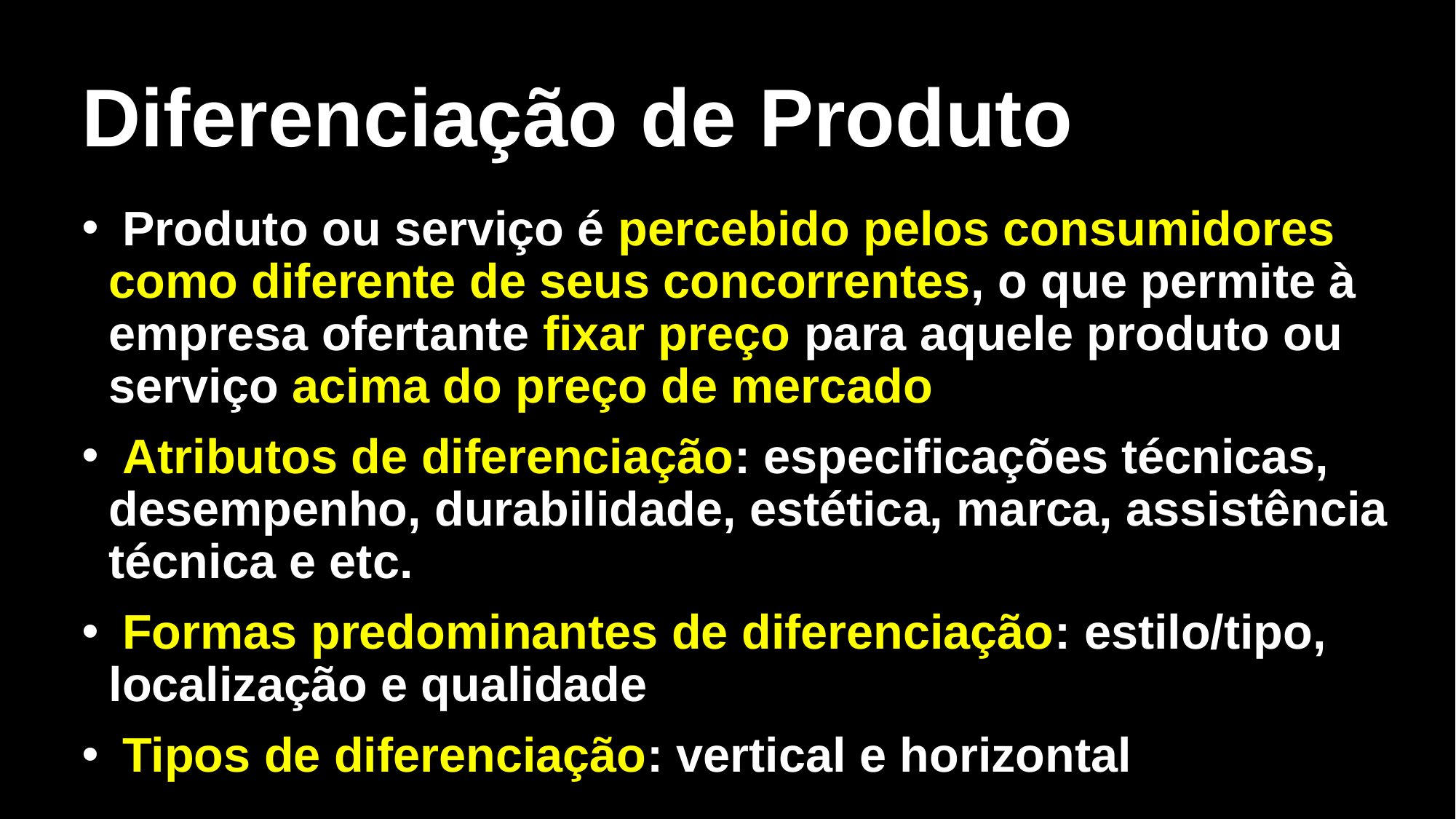

# Diferenciação de Produto
 Produto ou serviço é percebido pelos consumidores como diferente de seus concorrentes, o que permite à empresa ofertante fixar preço para aquele produto ou serviço acima do preço de mercado
 Atributos de diferenciação: especificações técnicas, desempenho, durabilidade, estética, marca, assistência técnica e etc.
 Formas predominantes de diferenciação: estilo/tipo, localização e qualidade
 Tipos de diferenciação: vertical e horizontal